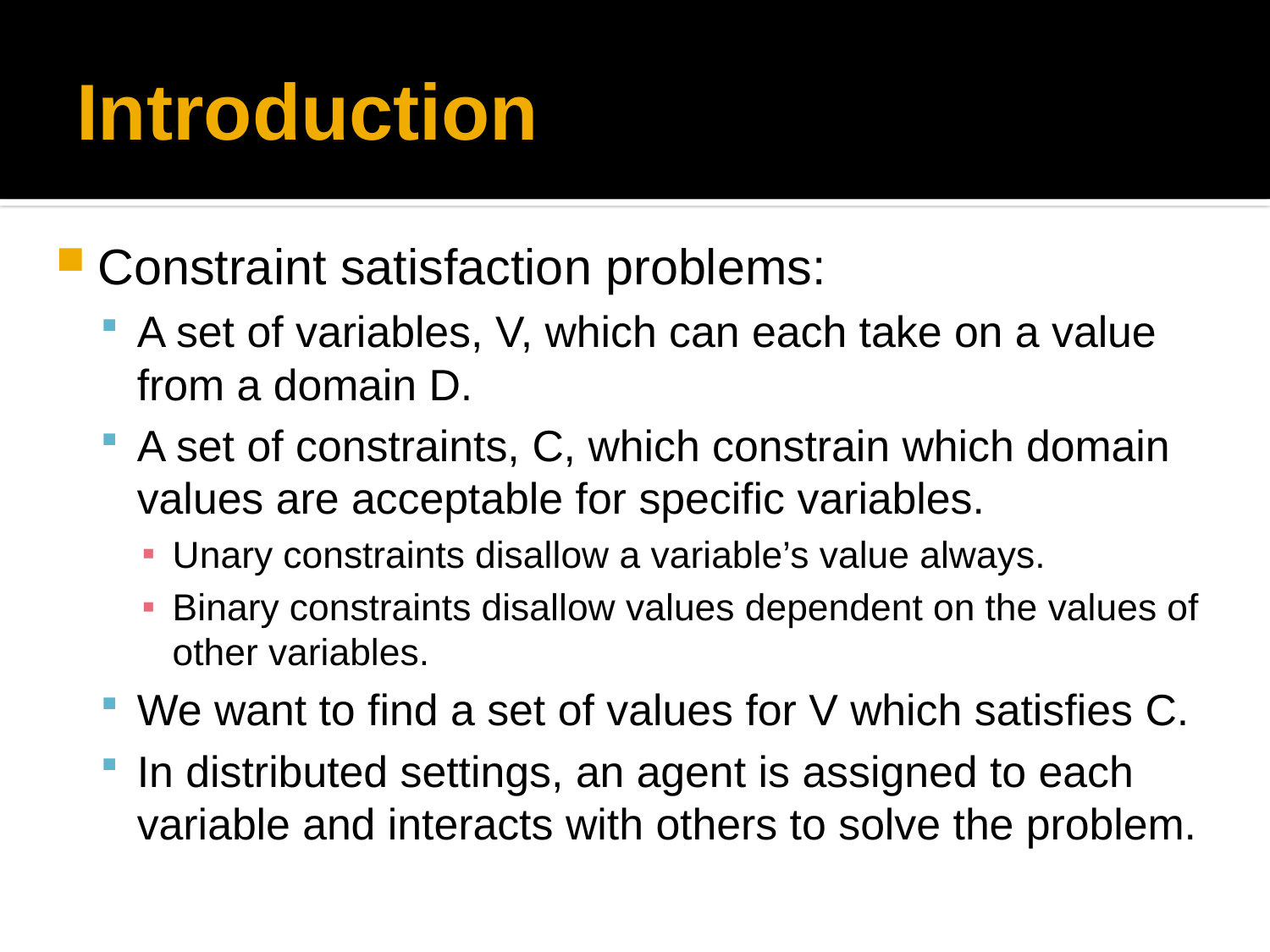

# Introduction
Constraint satisfaction problems:
A set of variables, V, which can each take on a value from a domain D.
A set of constraints, C, which constrain which domain values are acceptable for specific variables.
Unary constraints disallow a variable’s value always.
Binary constraints disallow values dependent on the values of other variables.
We want to find a set of values for V which satisfies C.
In distributed settings, an agent is assigned to each variable and interacts with others to solve the problem.